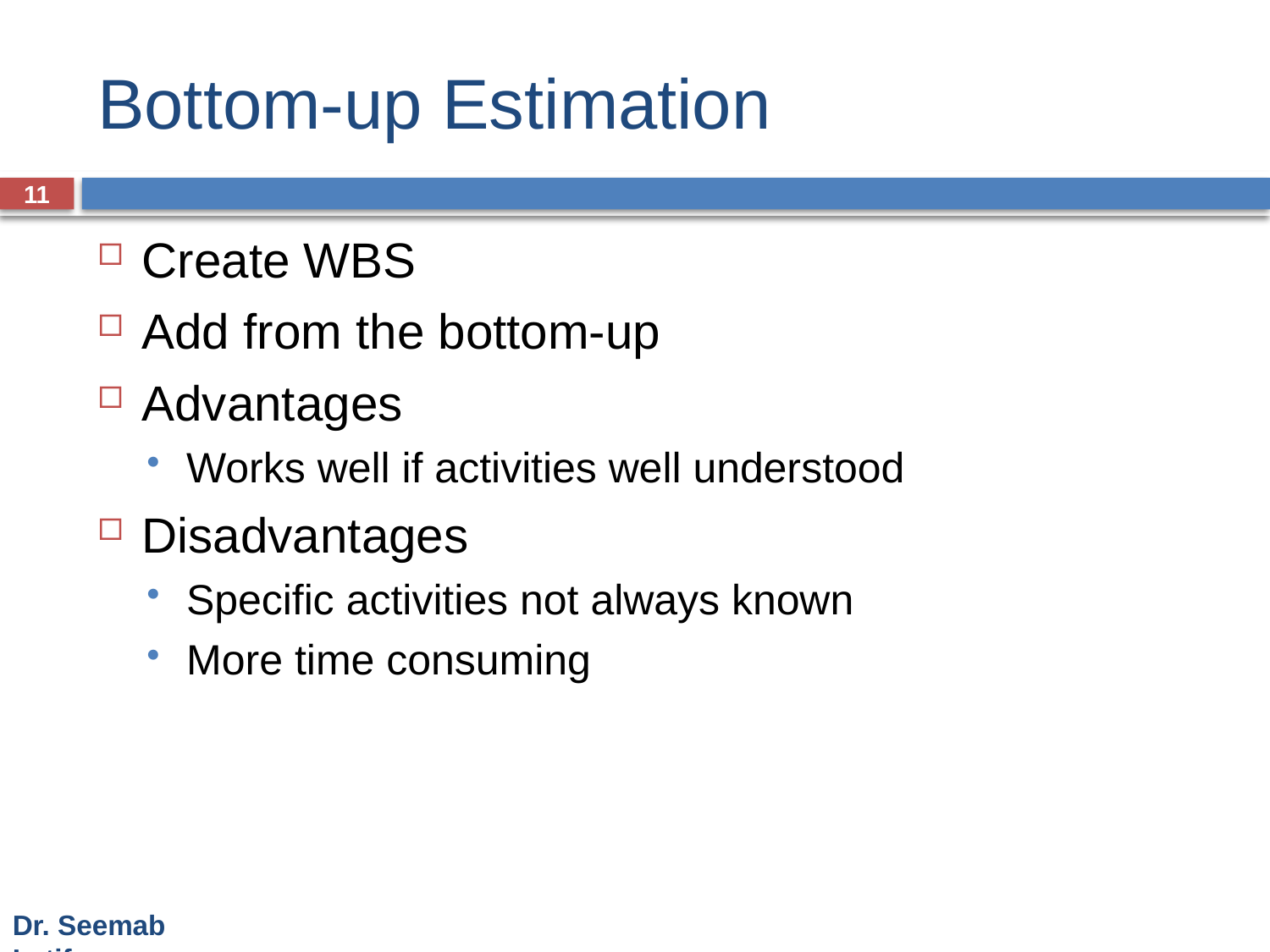

# Bottom-up Estimation
11
Create WBS
Add from the bottom-up
Advantages
Works well if activities well understood
Disadvantages
Specific activities not always known
More time consuming